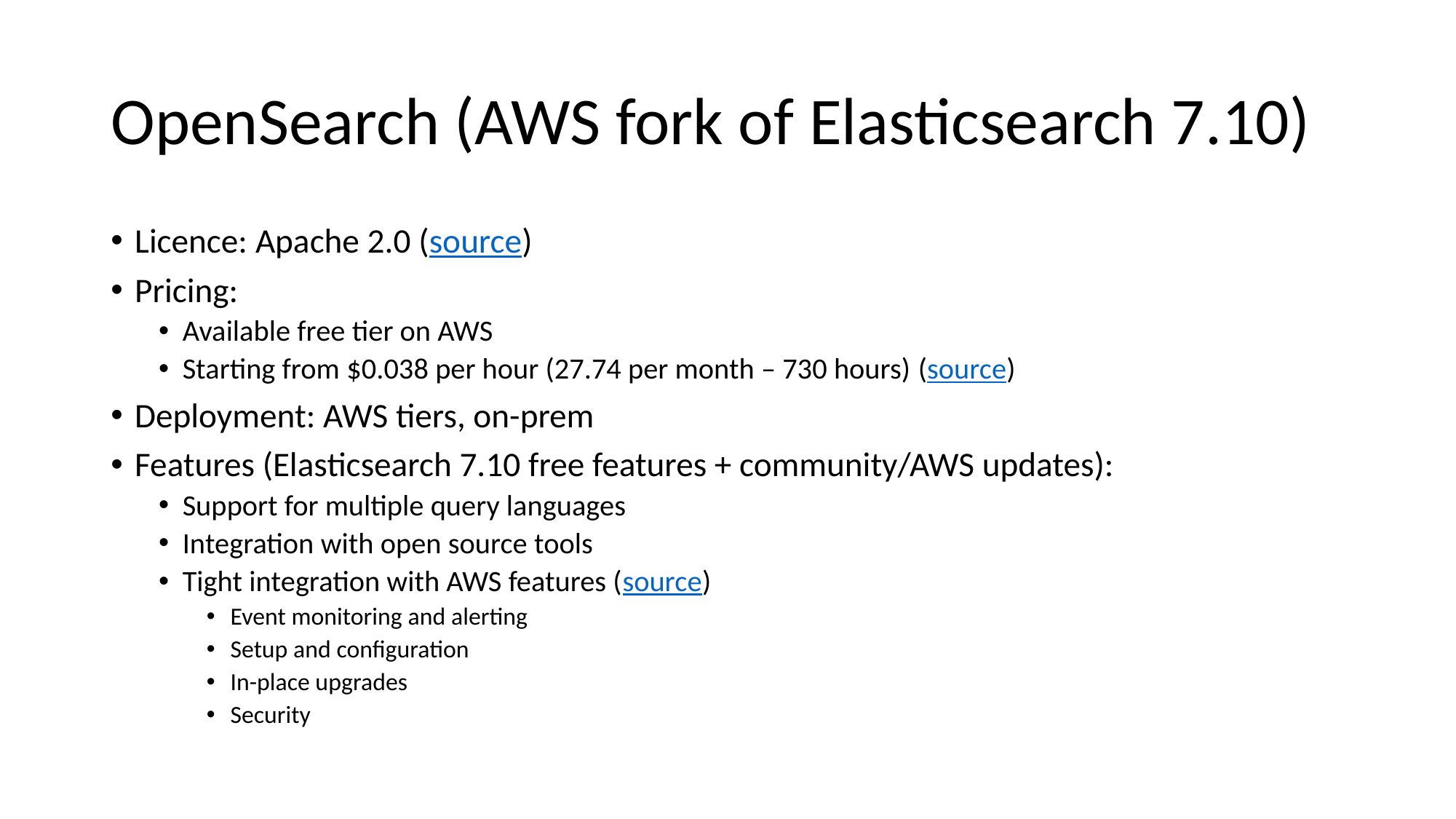

# OpenSearch (AWS fork of Elasticsearch 7.10)
Licence: Apache 2.0 (source)
Pricing:
Available free tier on AWS
Starting from $0.038 per hour (27.74 per month – 730 hours) (source)
Deployment: AWS tiers, on-prem
Features (Elasticsearch 7.10 free features + community/AWS updates):
Support for multiple query languages
Integration with open source tools
Tight integration with AWS features (source)
Event monitoring and alerting
Setup and configuration
In-place upgrades
Security